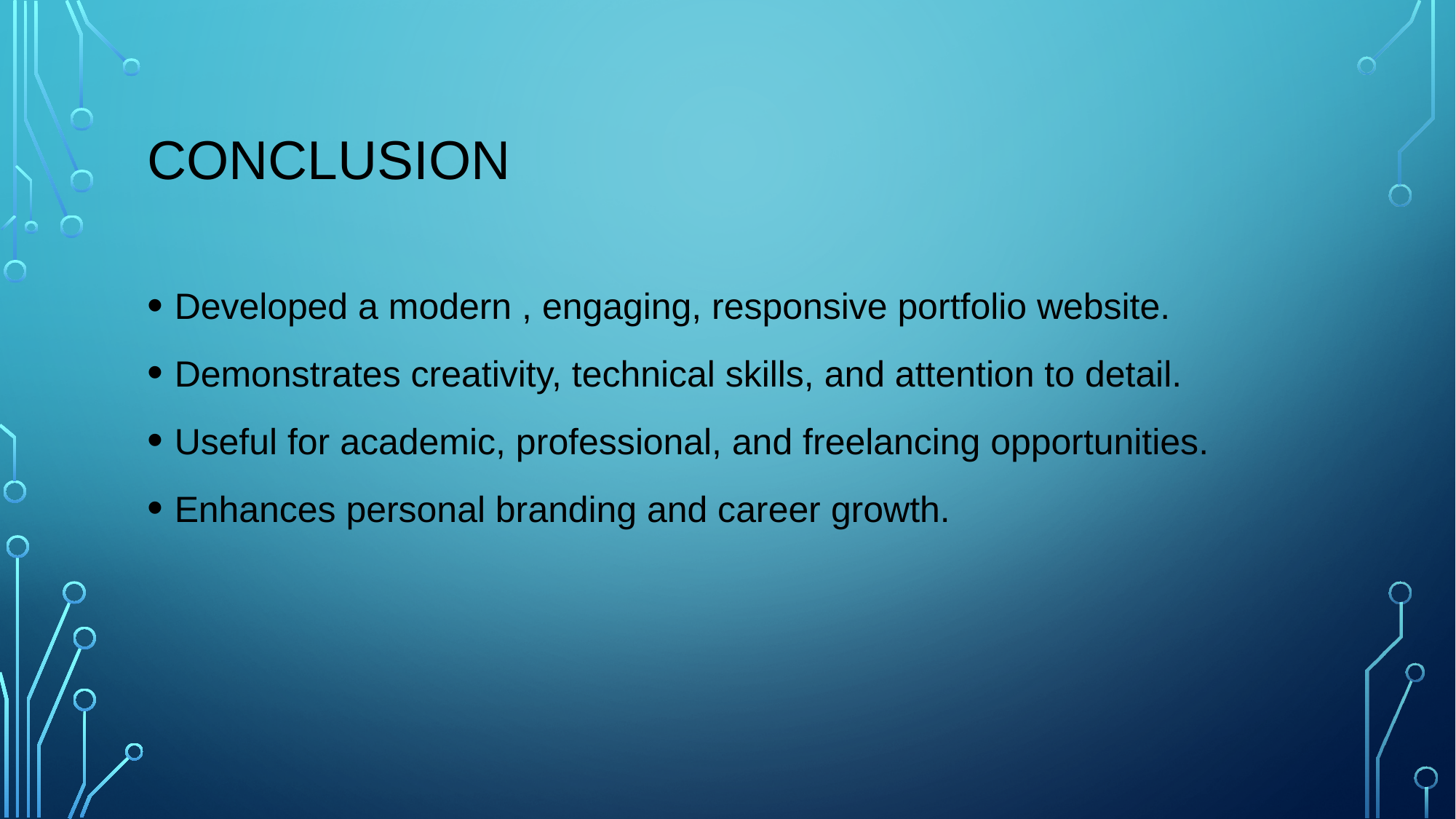

# Conclusion
Developed a modern , engaging, responsive portfolio website.
Demonstrates creativity, technical skills, and attention to detail.
Useful for academic, professional, and freelancing opportunities.
Enhances personal branding and career growth.